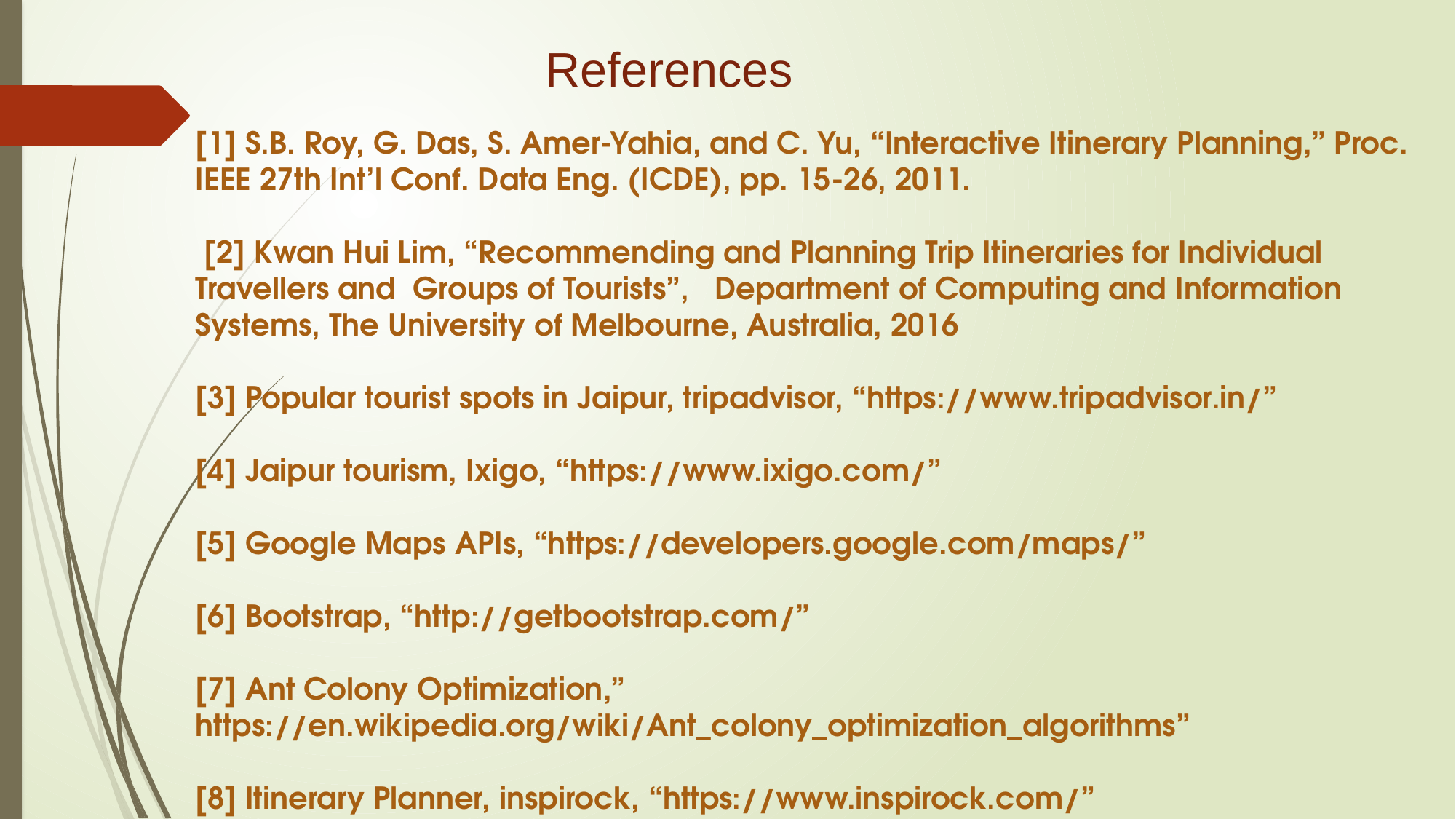

References
[1] S.B. Roy, G. Das, S. Amer-Yahia, and C. Yu, “Interactive Itinerary Planning,” Proc. IEEE 27th Int’l Conf. Data Eng. (ICDE), pp. 15-26, 2011.

 [2] Kwan Hui Lim, “Recommending and Planning Trip Itineraries for Individual Travellers and  Groups of Tourists”,   Department of Computing and Information Systems, The University of Melbourne, Australia, 2016

[3] Popular tourist spots in Jaipur, tripadvisor, “https://www.tripadvisor.in/”

[4] Jaipur tourism, Ixigo, “https://www.ixigo.com/”

[5] Google Maps APIs, “https://developers.google.com/maps/”

[6] Bootstrap, “http://getbootstrap.com/”

[7] Ant Colony Optimization,” https://en.wikipedia.org/wiki/Ant_colony_optimization_algorithms”

[8] Itinerary Planner, inspirock, “https://www.inspirock.com/”